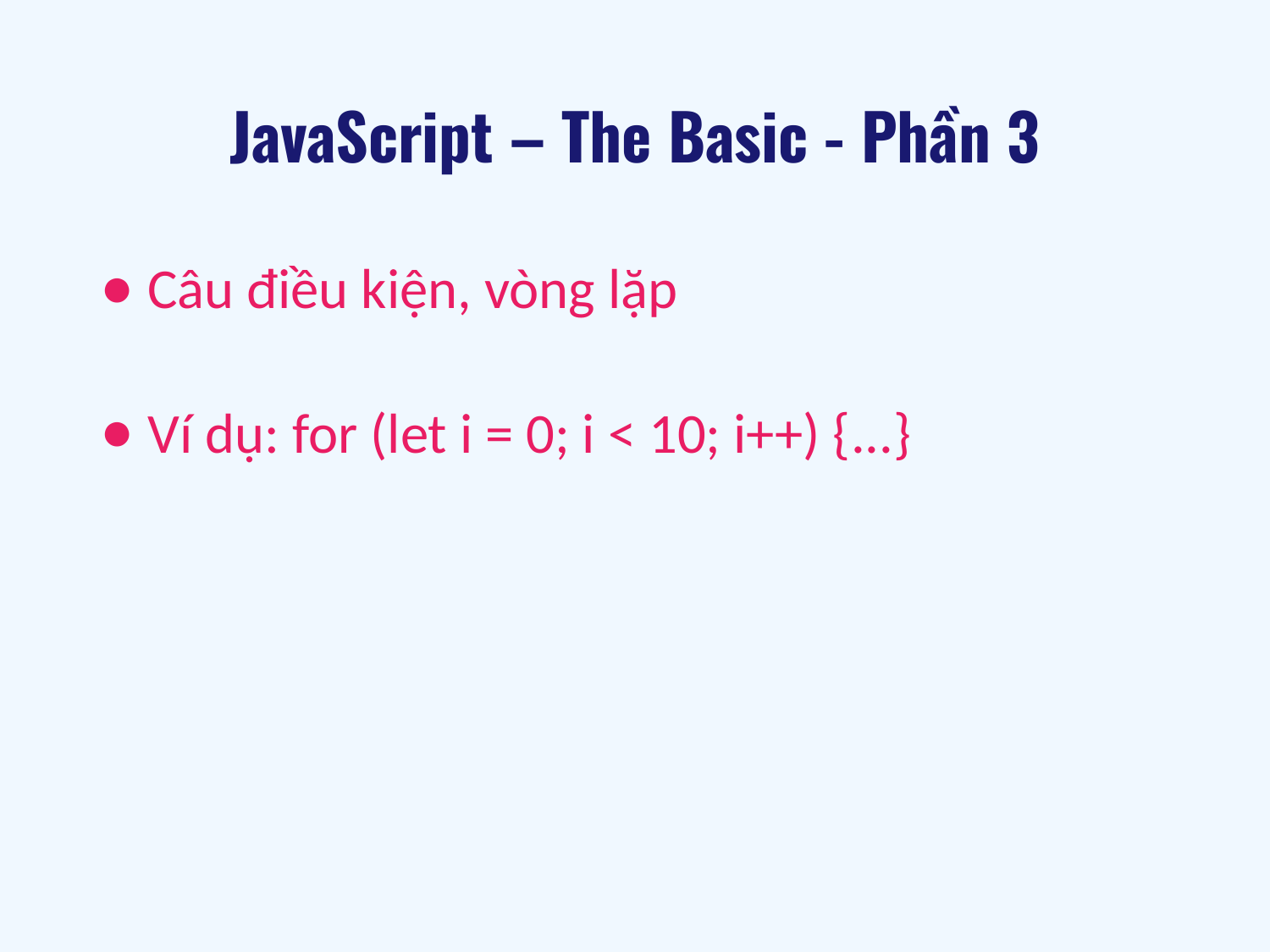

# JavaScript – The Basic - Phần 3
Câu điều kiện, vòng lặp

Ví dụ: for (let i = 0; i < 10; i++) {...}